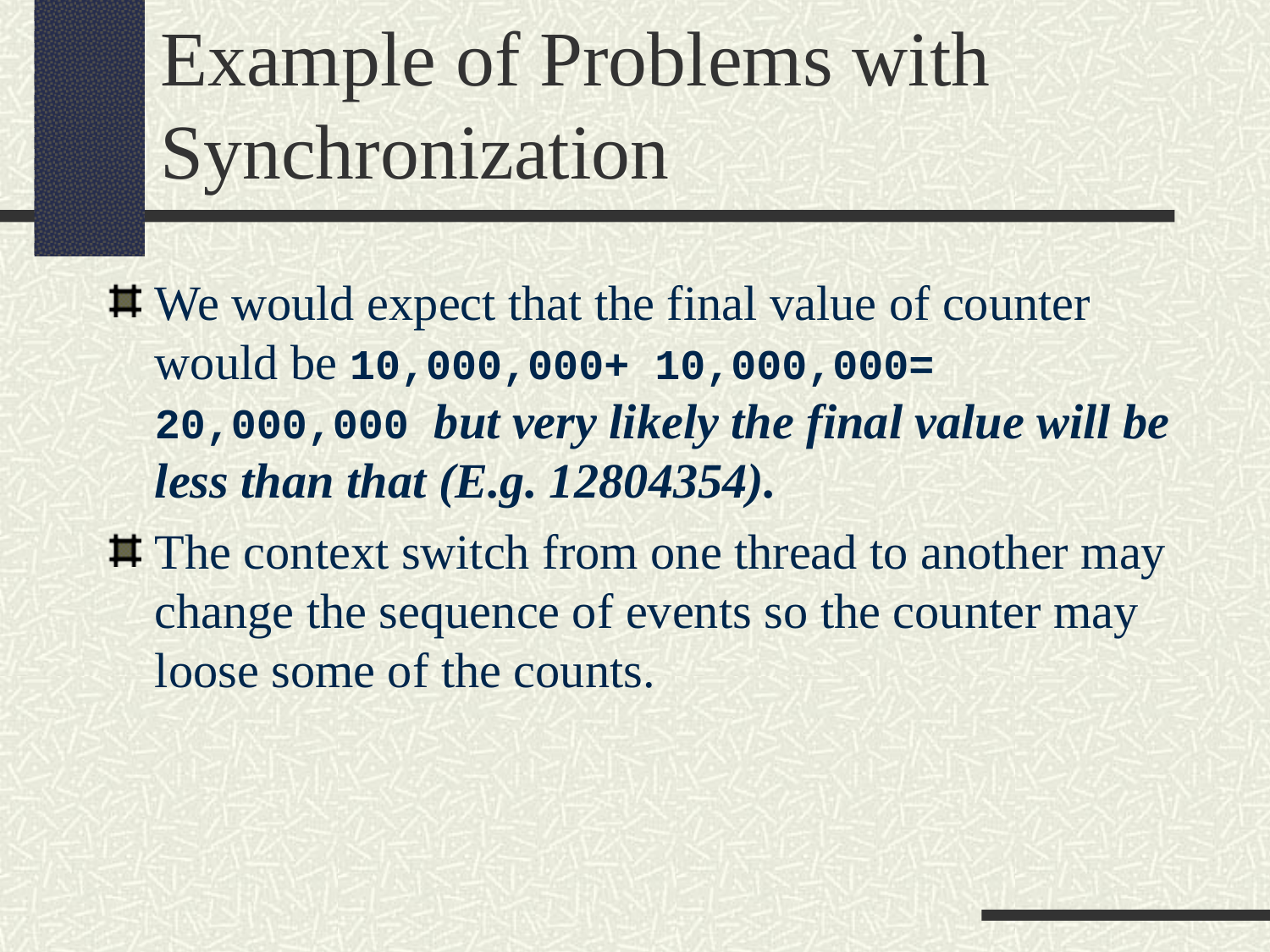

Example of Problems with Synchronization
We would expect that the final value of counter would be 10,000,000+ 10,000,000= 20,000,000 but very likely the final value will be less than that (E.g. 12804354).
The context switch from one thread to another may change the sequence of events so the counter may loose some of the counts.